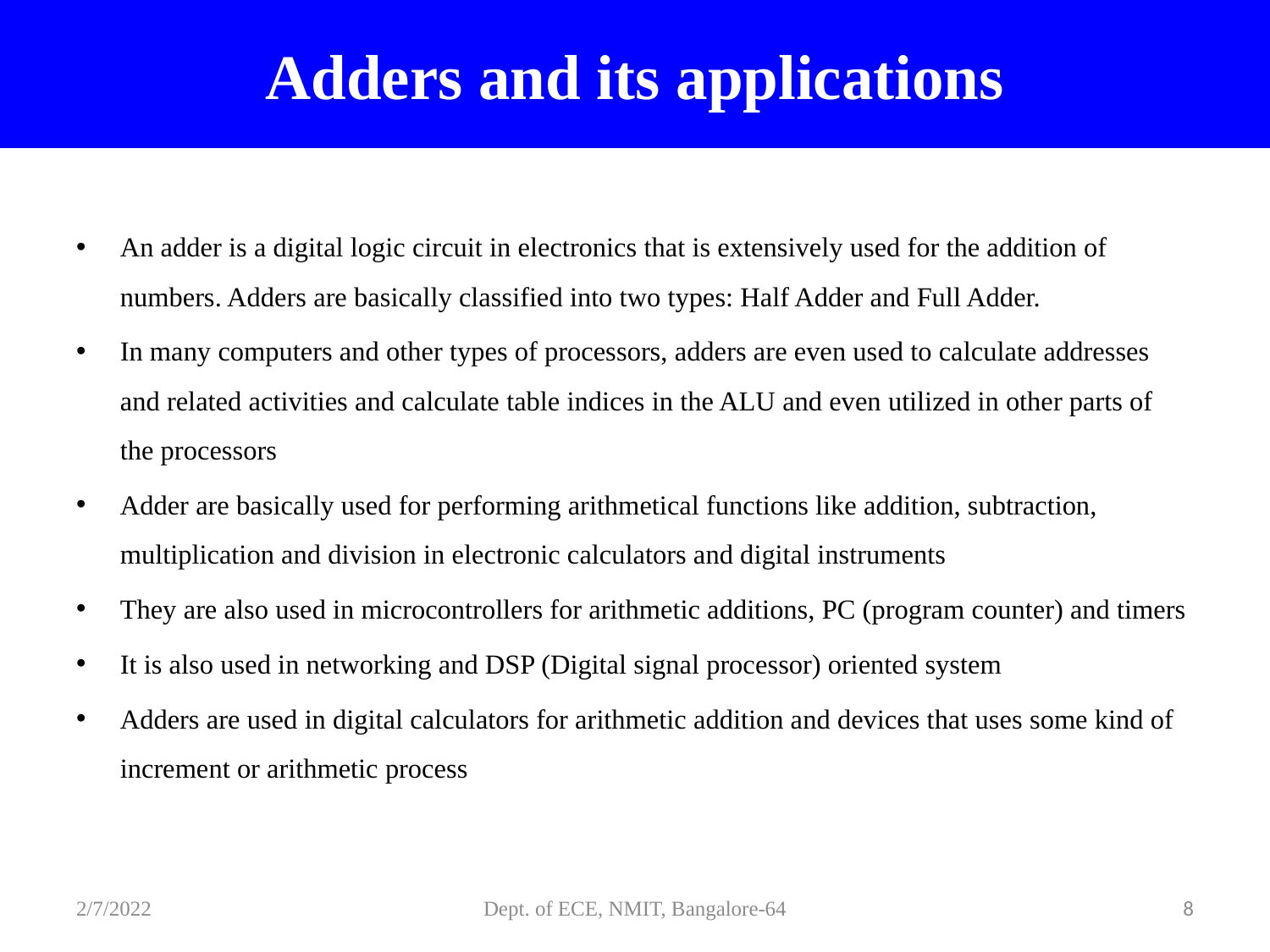

# Adders and its applications

An adder is a digital logic circuit in electronics that is extensively used for the addition of numbers. Adders are basically classified into two types: Half Adder and Full Adder.
In many computers and other types of processors, adders are even used to calculate addresses and related activities and calculate table indices in the ALU and even utilized in other parts of the processors
Adder are basically used for performing arithmetical functions like addition, subtraction, multiplication and division in electronic calculators and digital instruments
They are also used in microcontrollers for arithmetic additions, PC (program counter) and timers
It is also used in networking and DSP (Digital signal processor) oriented system
Adders are used in digital calculators for arithmetic addition and devices that uses some kind of increment or arithmetic process

2/7/2022
Dept. of ECE, NMIT, Bangalore-64
8